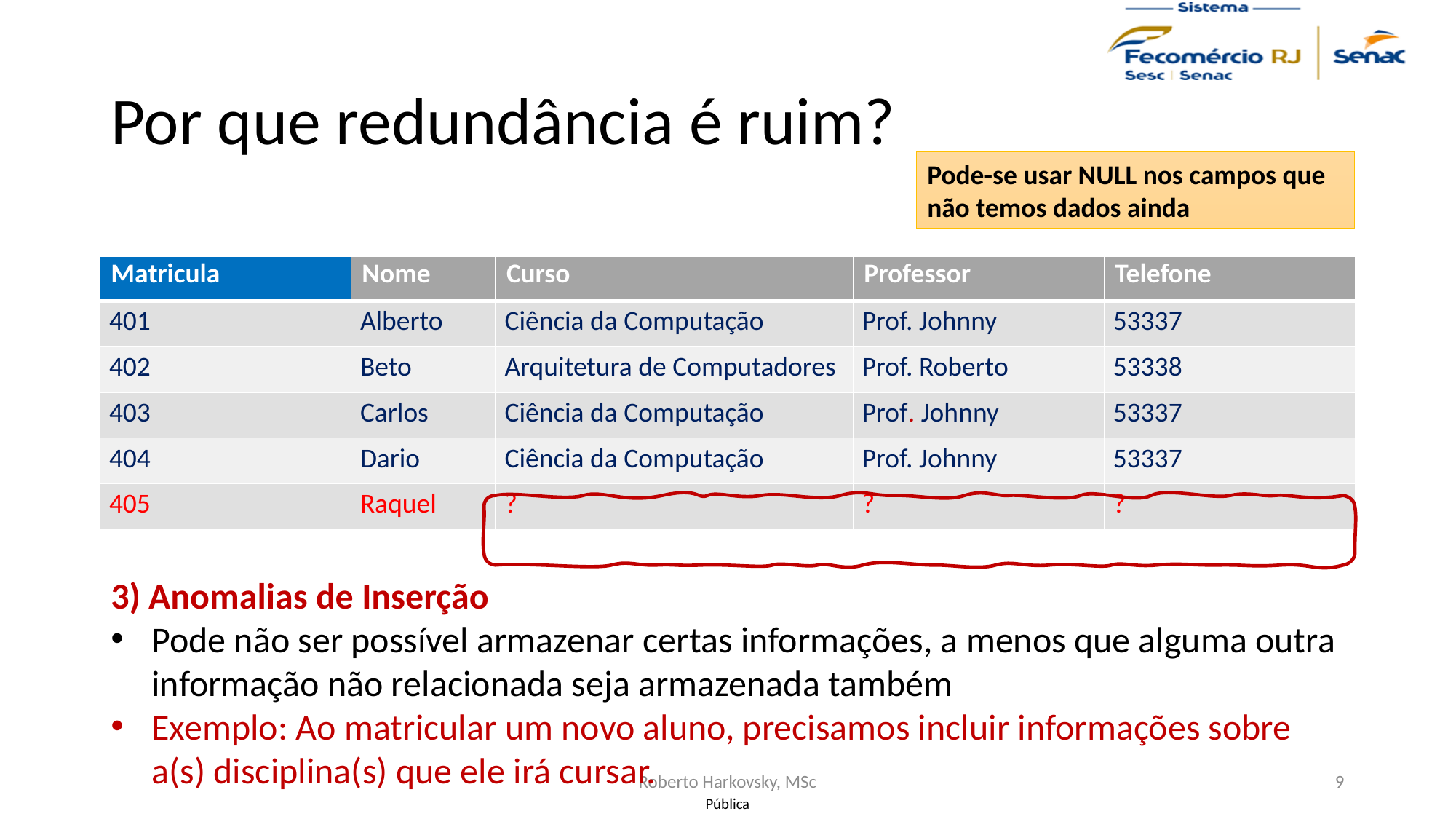

# Por que redundância é ruim?
Pode-se usar NULL nos campos que não temos dados ainda
| Matricula | Nome | Curso | Professor | Telefone |
| --- | --- | --- | --- | --- |
| 401 | Alberto | Ciência da Computação | Prof. Johnny | 53337 |
| 402 | Beto | Arquitetura de Computadores | Prof. Roberto | 53338 |
| 403 | Carlos | Ciência da Computação | Prof. Johnny | 53337 |
| 404 | Dario | Ciência da Computação | Prof. Johnny | 53337 |
| 405 | Raquel | ? | ? | ? |

3) Anomalias de Inserção
Pode não ser possível armazenar certas informações, a menos que alguma outra informação não relacionada seja armazenada também
Exemplo: Ao matricular um novo aluno, precisamos incluir informações sobre a(s) disciplina(s) que ele irá cursar.
Roberto Harkovsky, MSc
9